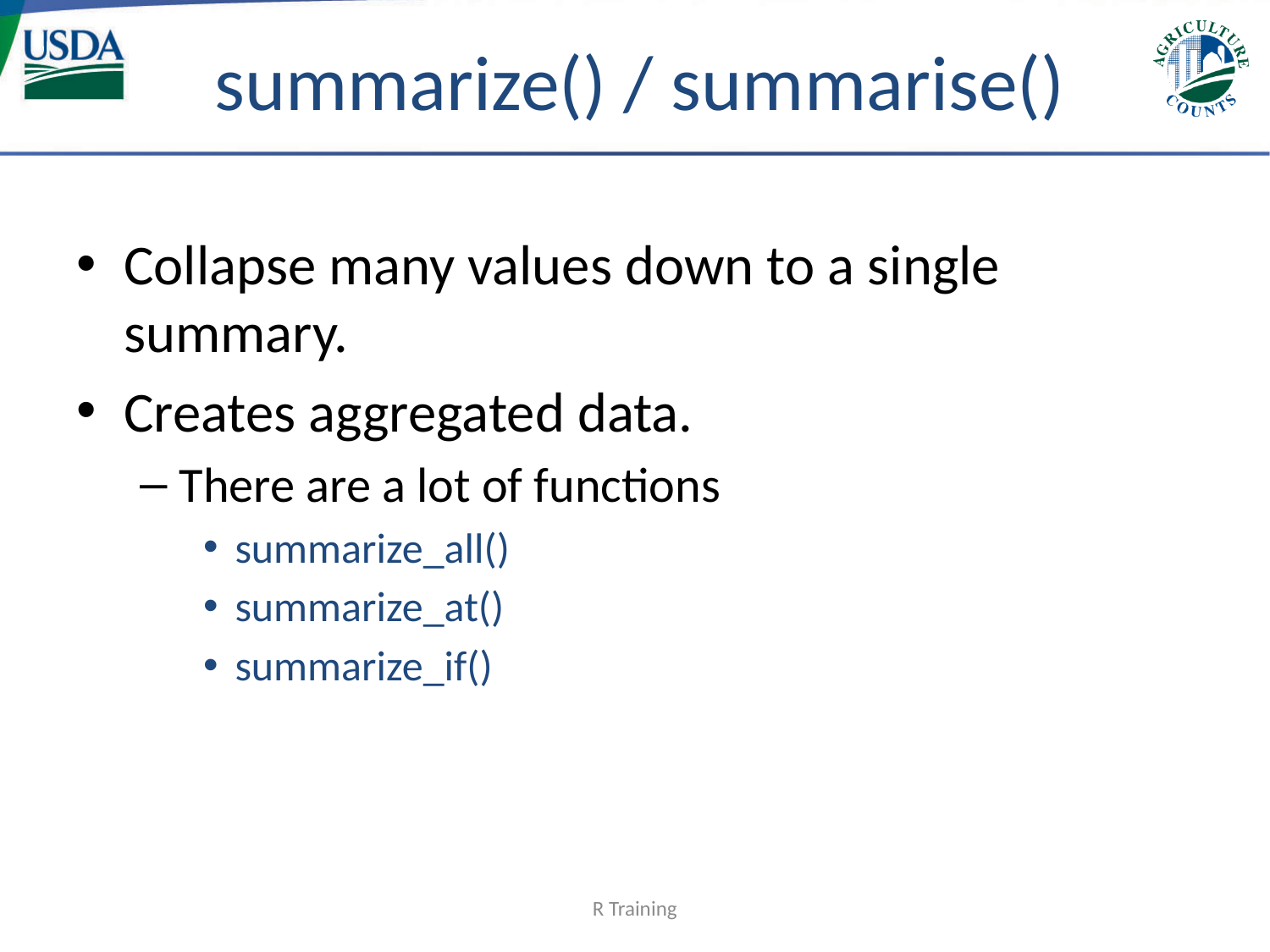

# summarize() / summarise()
Collapse many values down to a single summary.
Creates aggregated data.
There are a lot of functions
summarize_all()
summarize_at()
summarize_if()

R Training